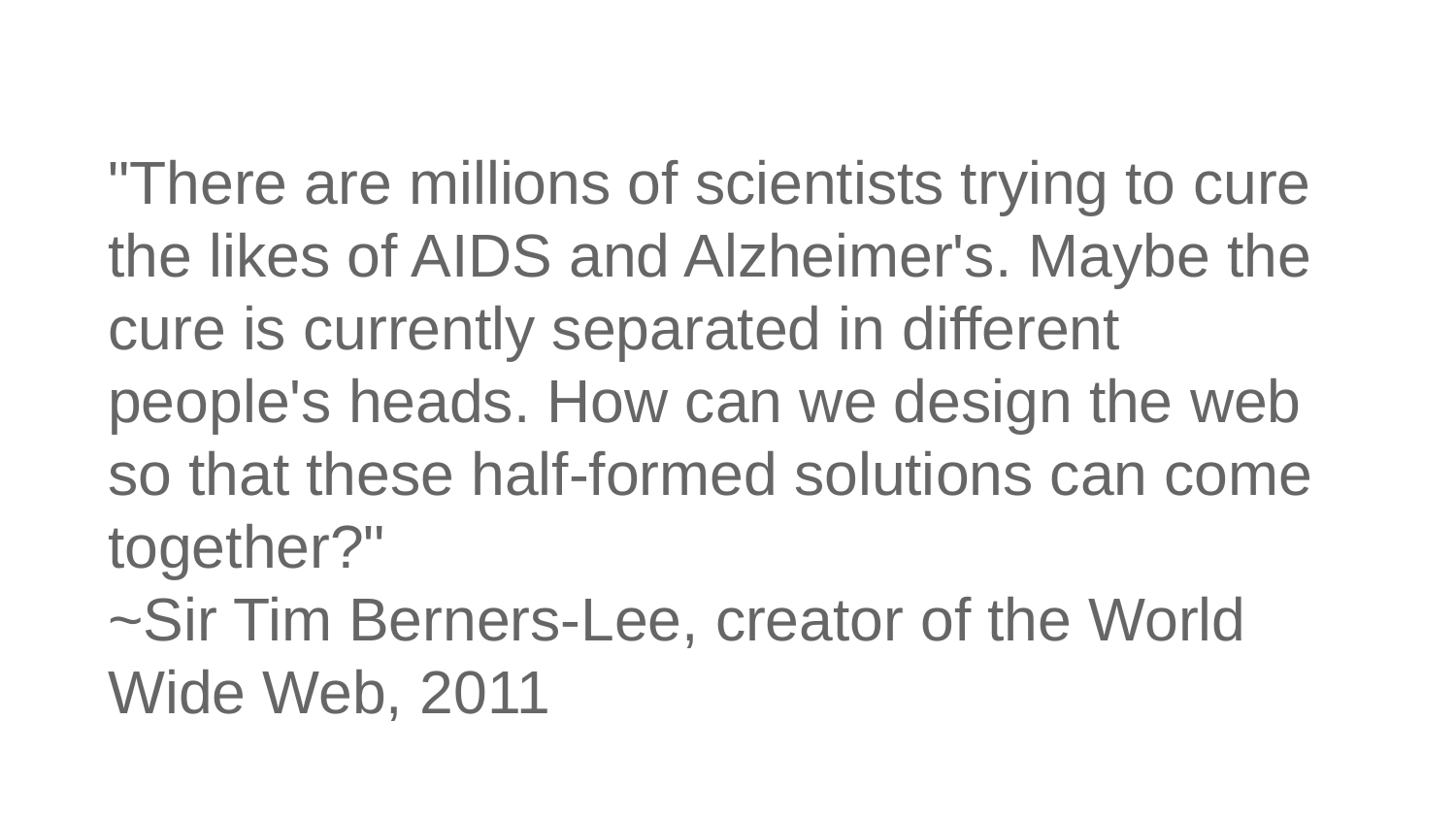

"There are millions of scientists trying to cure the likes of AIDS and Alzheimer's. Maybe the cure is currently separated in different people's heads. How can we design the web so that these half-formed solutions can come together?"
~Sir Tim Berners-Lee, creator of the World Wide Web, 2011